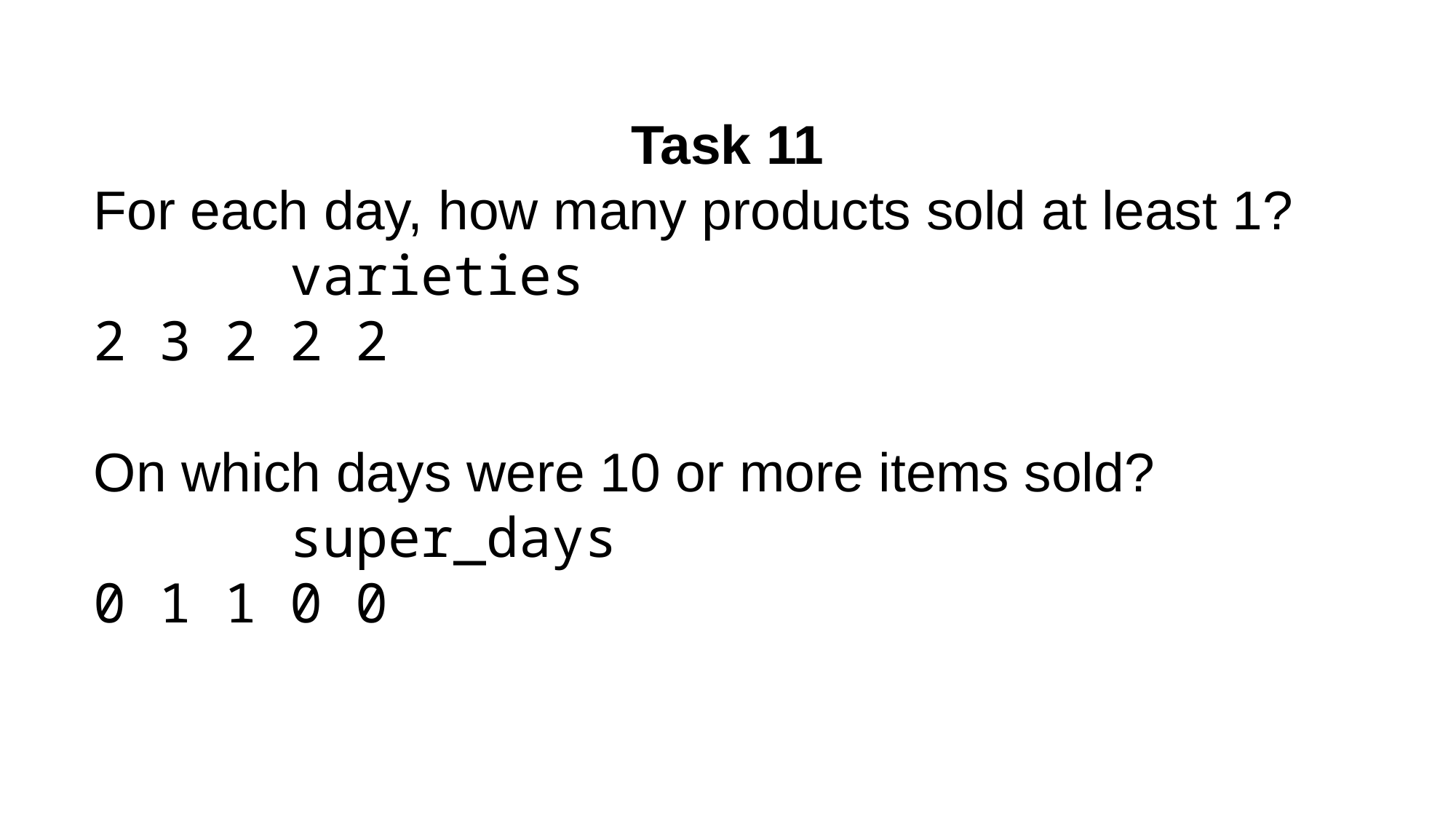

Task 11
For each day, how many products sold at least 1?
      varieties
2 3 2 2 2

On which days were 10 or more items sold?
      super_days
0 1 1 0 0